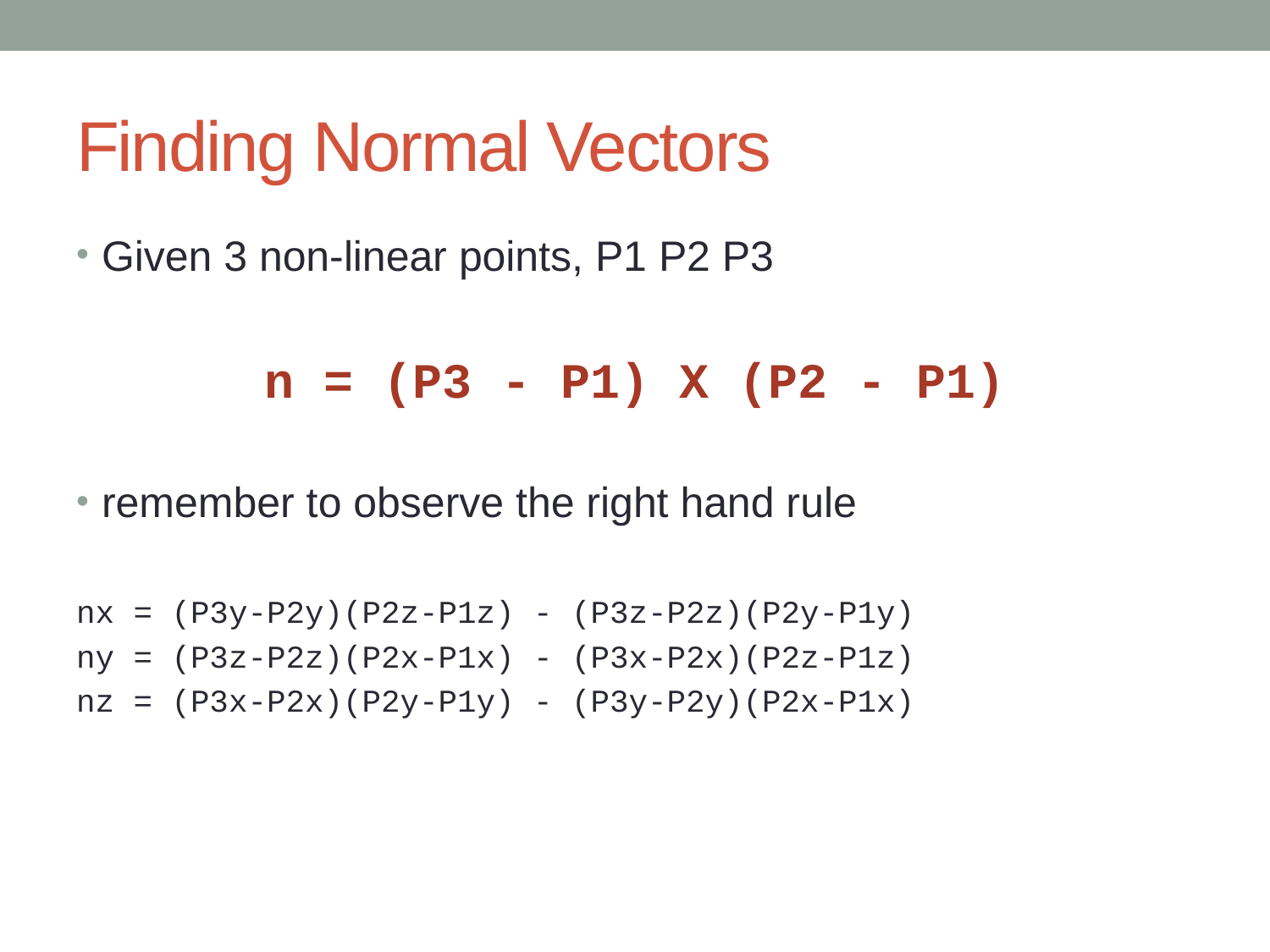

# Finding Normal Vectors
Given 3 non-linear points, P1 P2 P3

n = (P3 - P1) X (P2 - P1)

remember to observe the right hand rule

nx = (P3y-P2y)(P2z-P1z) - (P3z-P2z)(P2y-P1y)
ny = (P3z-P2z)(P2x-P1x) - (P3x-P2x)(P2z-P1z)
nz = (P3x-P2x)(P2y-P1y) - (P3y-P2y)(P2x-P1x)